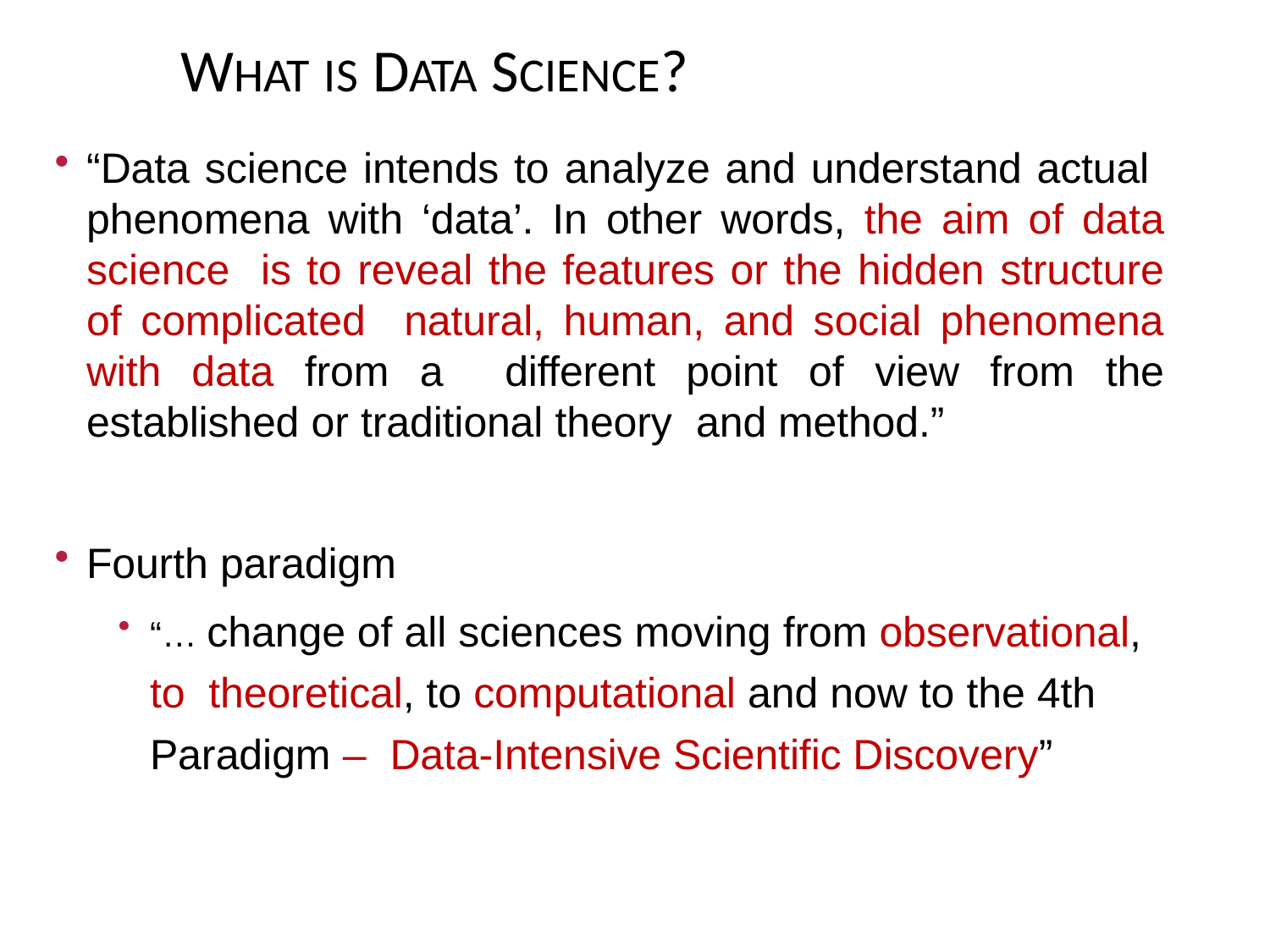

# WHAT IS DATA SCIENCE?
“Data science intends to analyze and understand actual  phenomena with ‘data’. In other words, the aim of data science  is to reveal the features or the hidden structure of complicated  natural, human, and social phenomena with data from a  different point of view from the established or traditional theory  and method.”

Fourth paradigm
“… change of all sciences moving from observational, to  theoretical, to computational and now to the 4th Paradigm –  Data-Intensive Scientific Discovery”